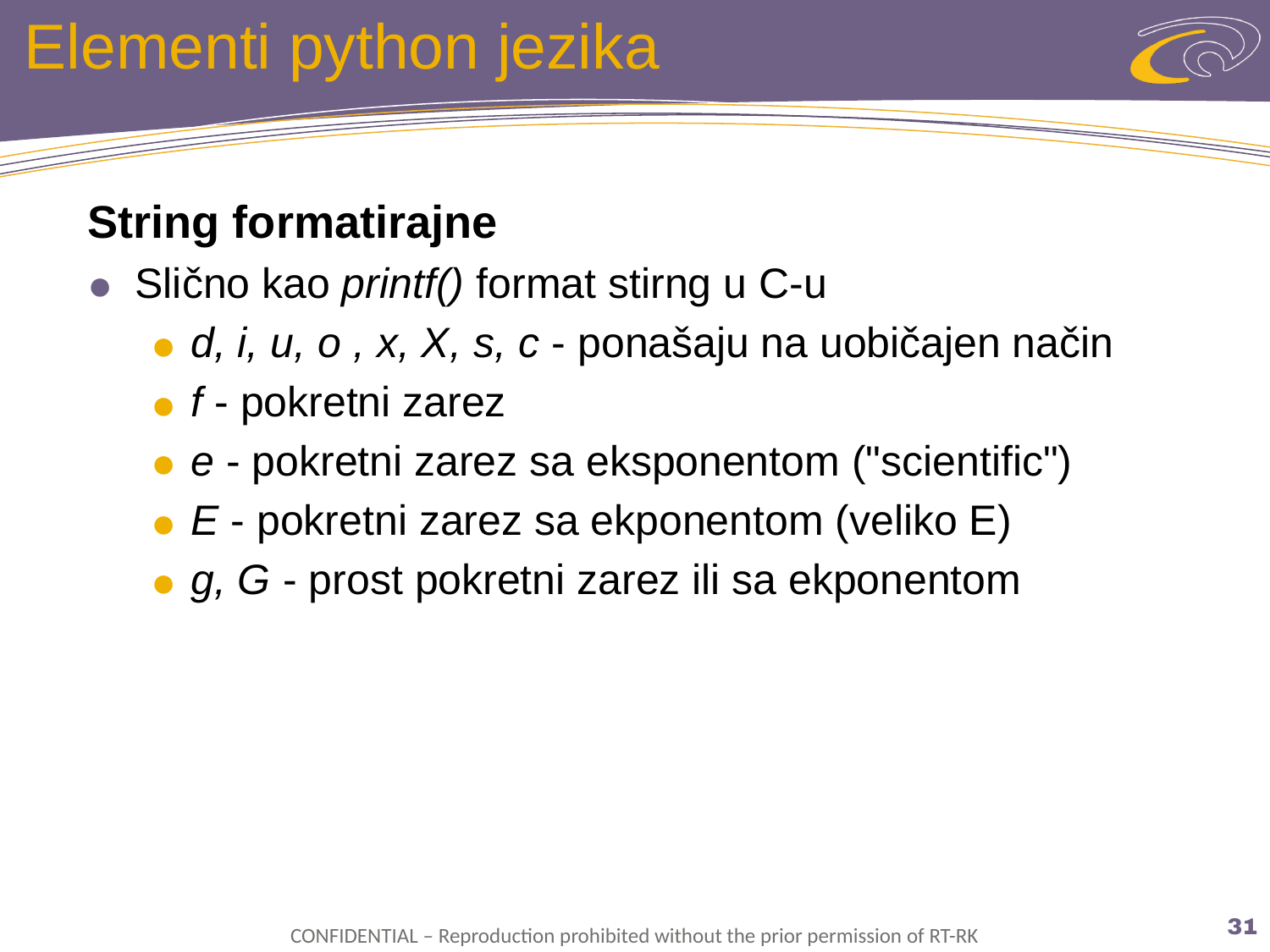

# Elementi python jezika
String formatirajne
Slično kao printf() format stirng u C-u
d, i, u, o , x, X, s, c - ponašaju na uobičajen način
f - pokretni zarez
e - pokretni zarez sa eksponentom ("scientific")
E - pokretni zarez sa ekponentom (veliko E)
g, G - prost pokretni zarez ili sa ekponentom